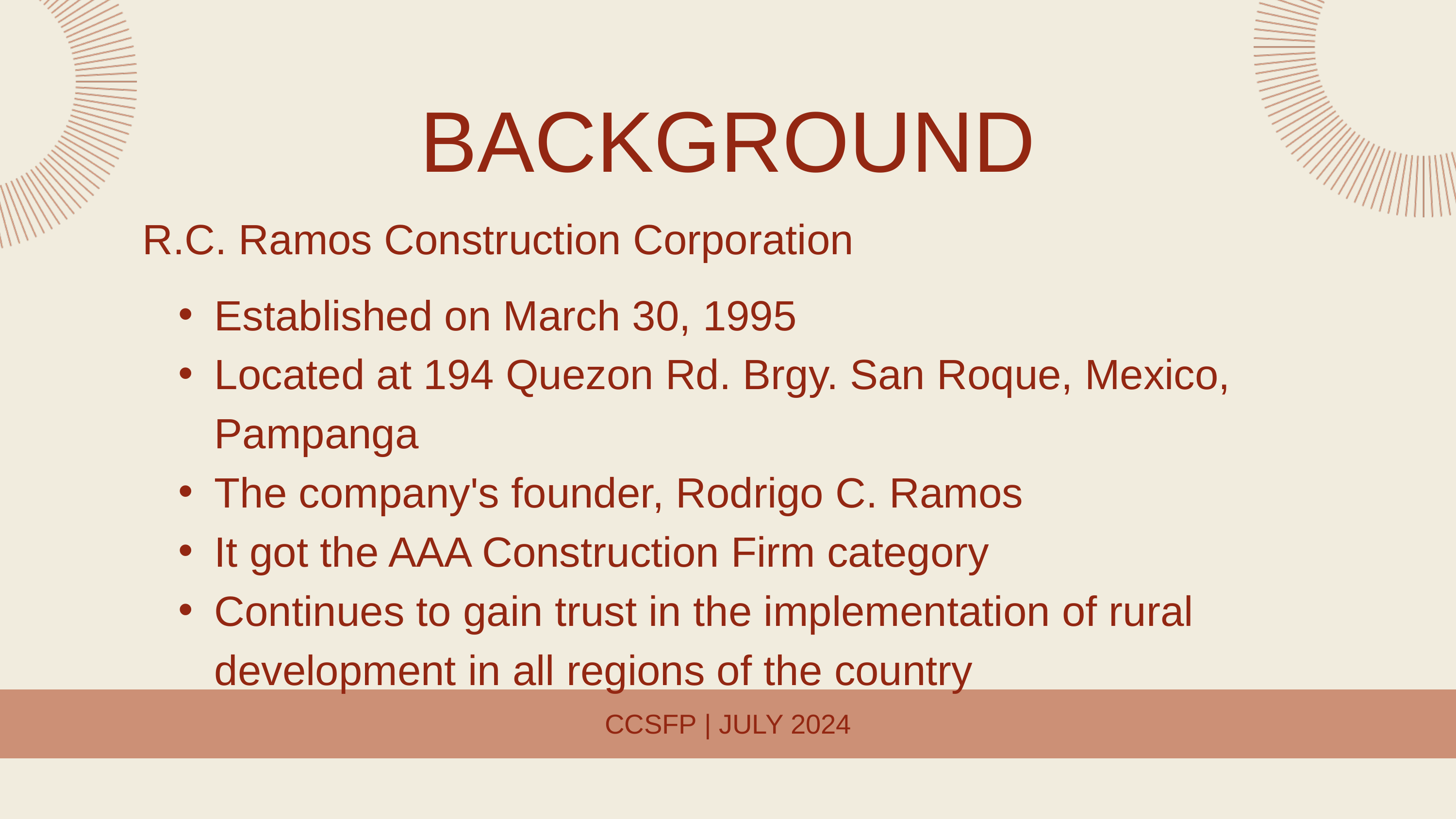

BACKGROUND
R.C. Ramos Construction Corporation
Established on March 30, 1995
Located at 194 Quezon Rd. Brgy. San Roque, Mexico, Pampanga
The company's founder, Rodrigo C. Ramos
It got the AAA Construction Firm category
Continues to gain trust in the implementation of rural development in all regions of the country

CCSFP | JULY 2024